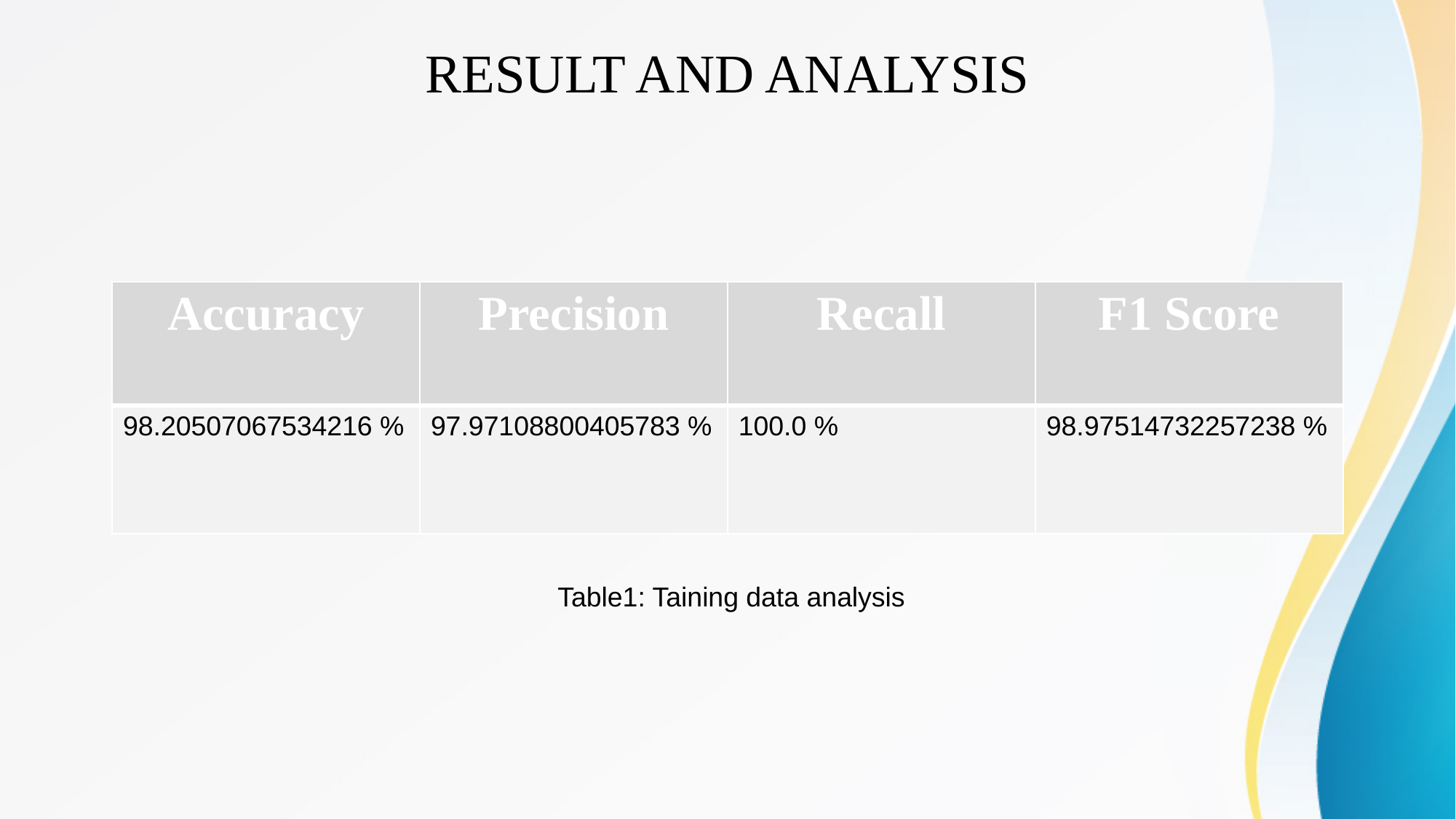

# RESULT AND ANALYSIS
| Accuracy | Precision | Recall | F1 Score |
| --- | --- | --- | --- |
| 98.20507067534216 % | 97.97108800405783 % | 100.0 % | 98.97514732257238 % |
Table1: Taining data analysis
12